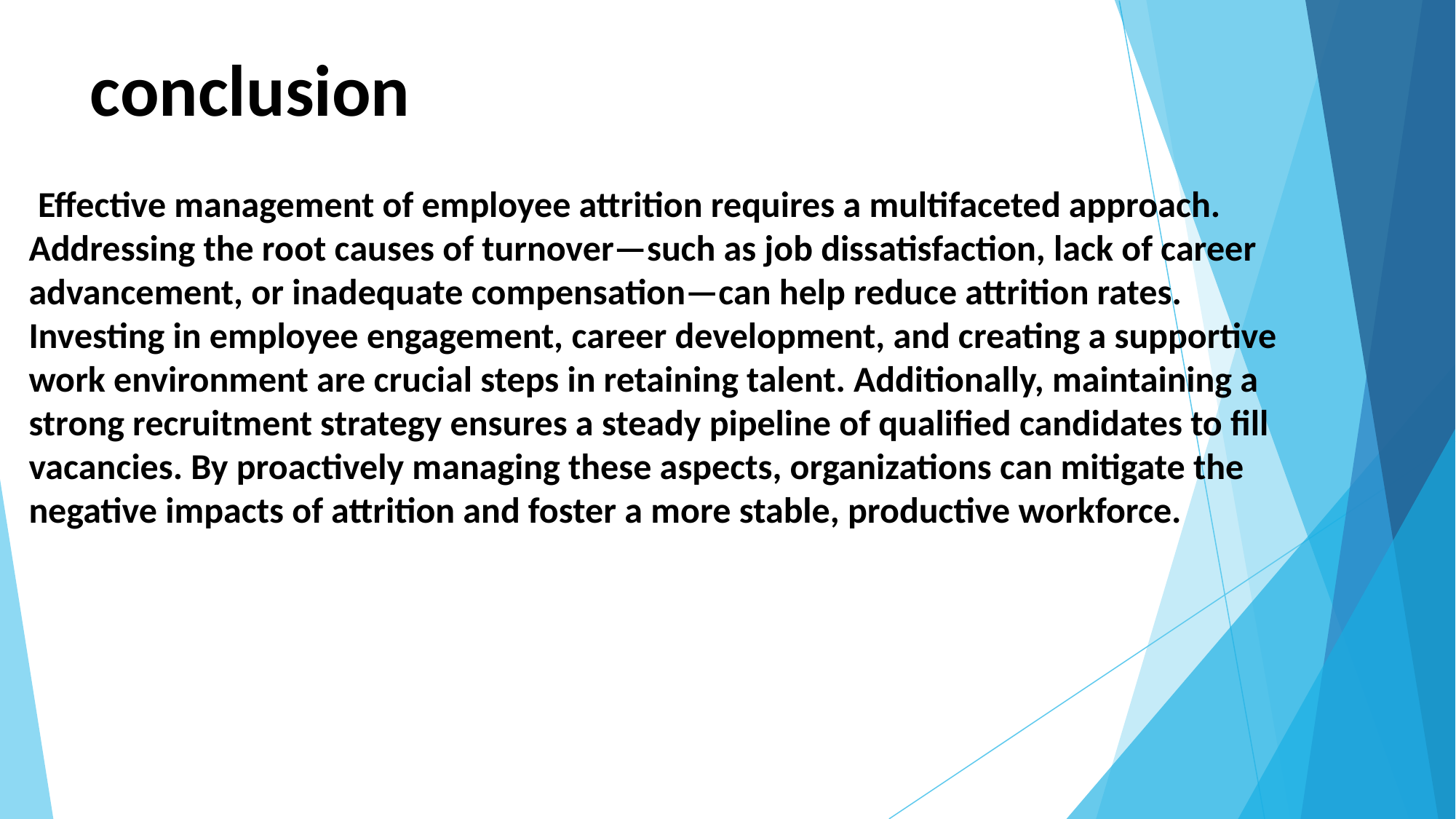

# conclusion
Effective management of employee attrition requires a multifaceted approach. Addressing the root causes of turnover—such as job dissatisfaction, lack of career advancement, or inadequate compensation—can help reduce attrition rates. Investing in employee engagement, career development, and creating a supportive work environment are crucial steps in retaining talent. Additionally, maintaining a strong recruitment strategy ensures a steady pipeline of qualified candidates to fill vacancies. By proactively managing these aspects, organizations can mitigate the negative impacts of attrition and foster a more stable, productive workforce.